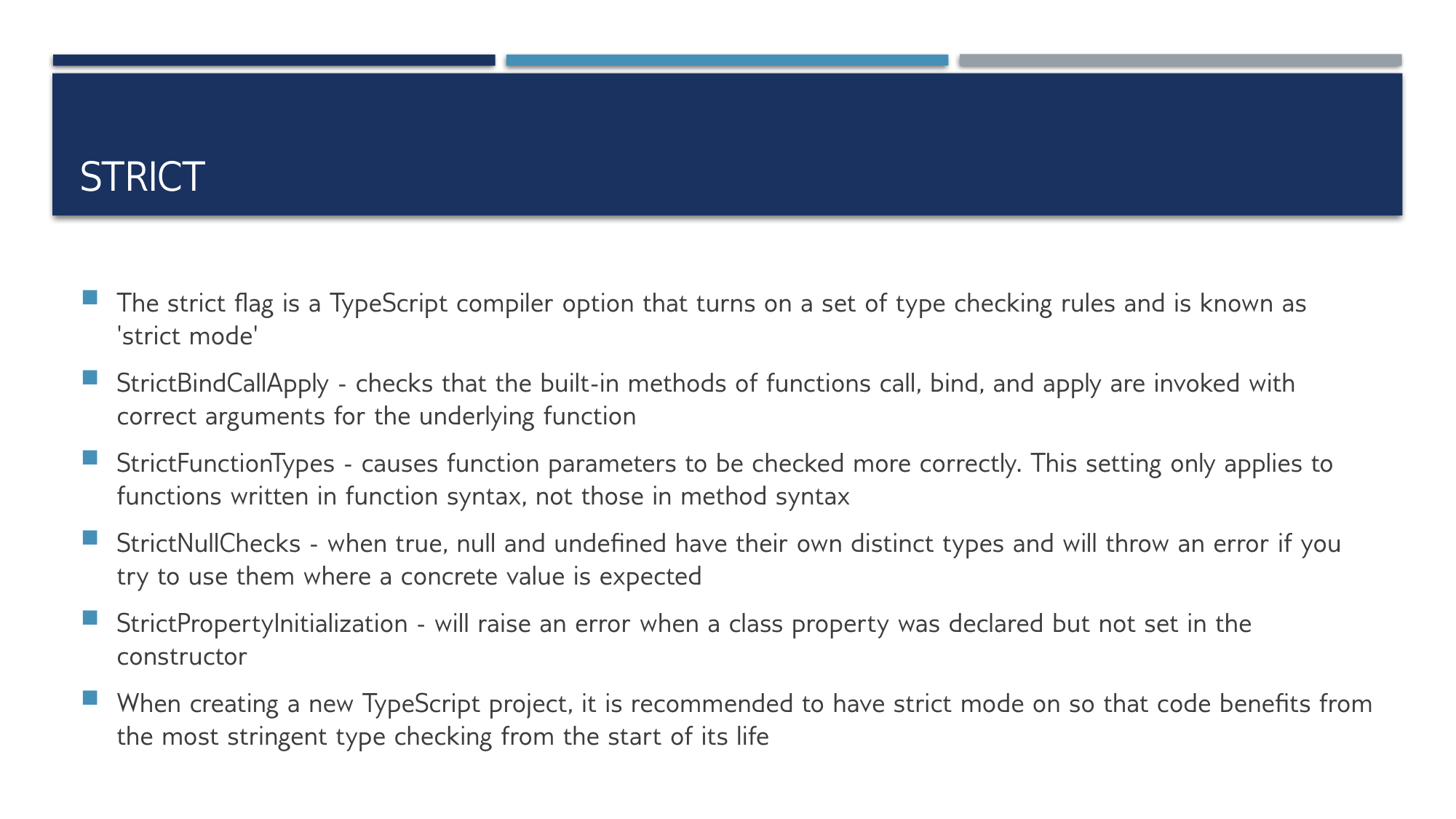

# Strict
The strict flag is a TypeScript compiler option that turns on a set of type checking rules and is known as 'strict mode'
StrictBindCallApply - checks that the built-in methods of functions call, bind, and apply are invoked with correct arguments for the underlying function
StrictFunctionTypes - causes function parameters to be checked more correctly. This setting only applies to functions written in function syntax, not those in method syntax
StrictNullChecks - when true, null and undefined have their own distinct types and will throw an error if you try to use them where a concrete value is expected
StrictPropertyInitialization - will raise an error when a class property was declared but not set in the constructor
When creating a new TypeScript project, it is recommended to have strict mode on so that code benefits from the most stringent type checking from the start of its life